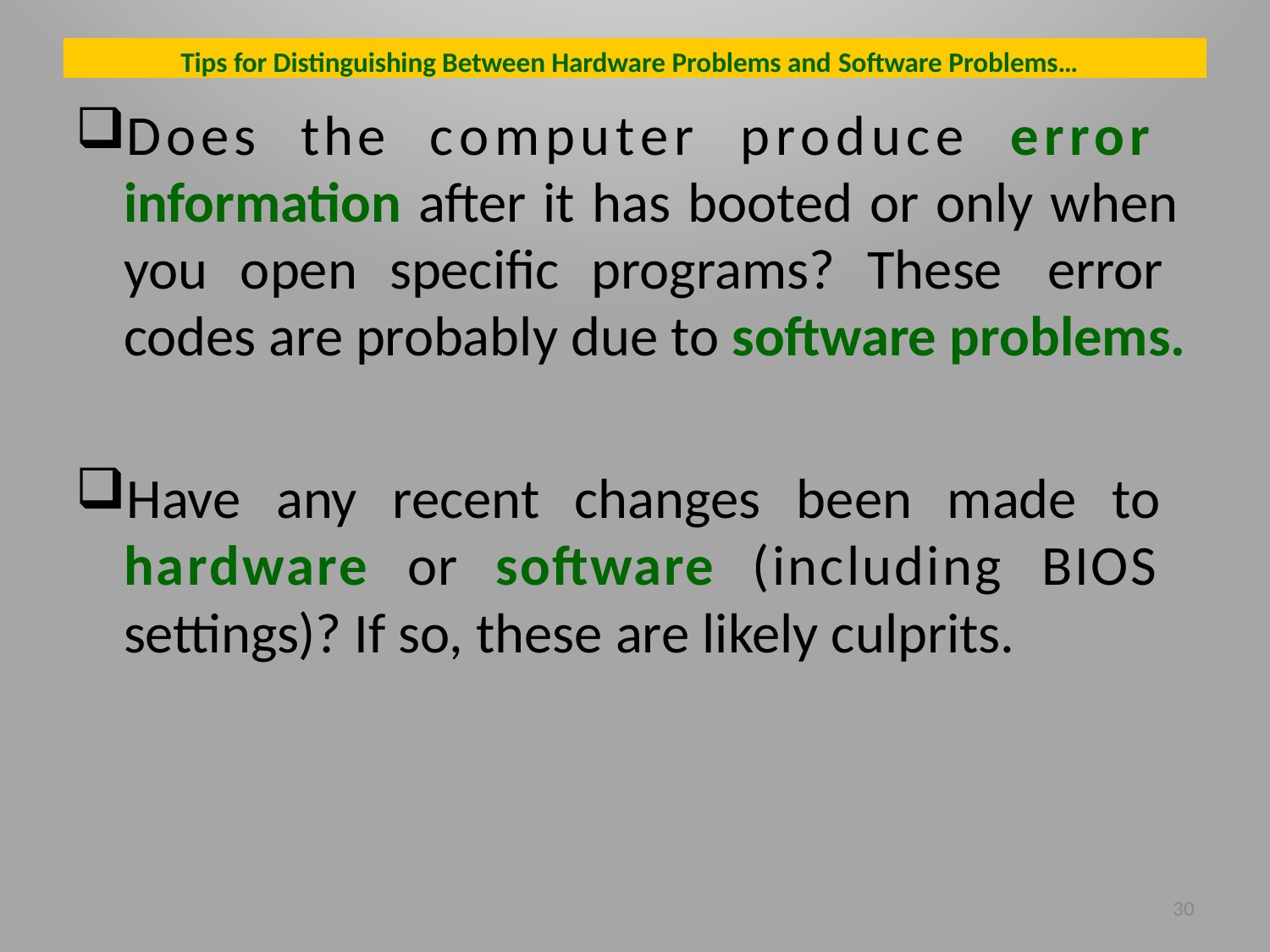

Tips for Distinguishing Between Hardware Problems and Software Problems…
Does the computer produce error  information after it has booted or only when  you open specific programs? These error  codes are probably due to software problems.

Have any recent changes been made to  hardware or software (including BIOS  settings)? If so, these are likely culprits.
30